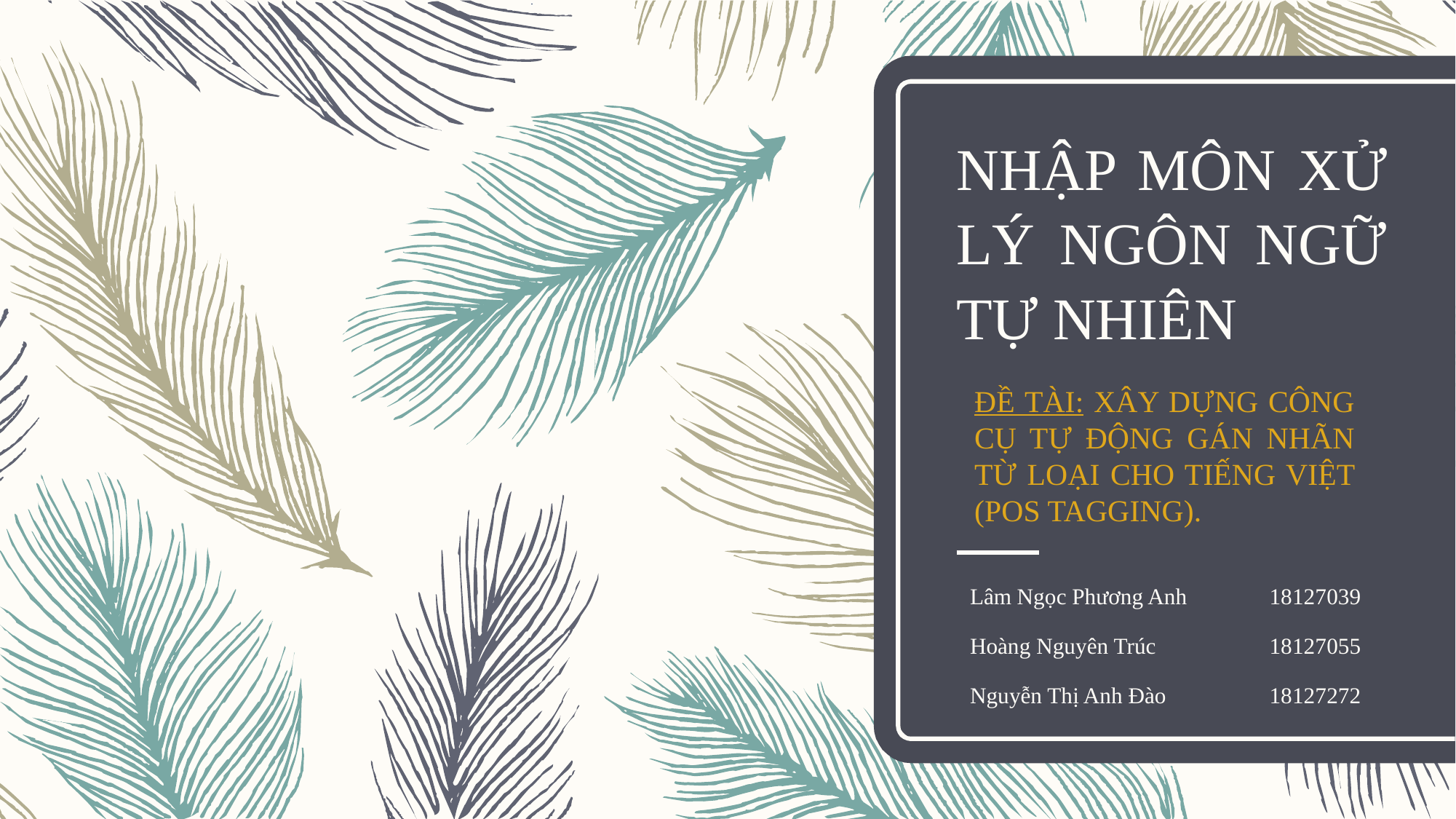

# NHẬP MÔN XỬ LÝ NGÔN NGỮ TỰ NHIÊN
ĐỀ TÀI: XÂY DỰNG CÔNG CỤ TỰ ĐỘNG GÁN NHÃN TỪ LOẠI CHO TIẾNG VIỆT (POS TAGGING).
Lâm Ngọc Phương Anh
Hoàng Nguyên Trúc
Nguyễn Thị Anh Đào
18127039
18127055
18127272